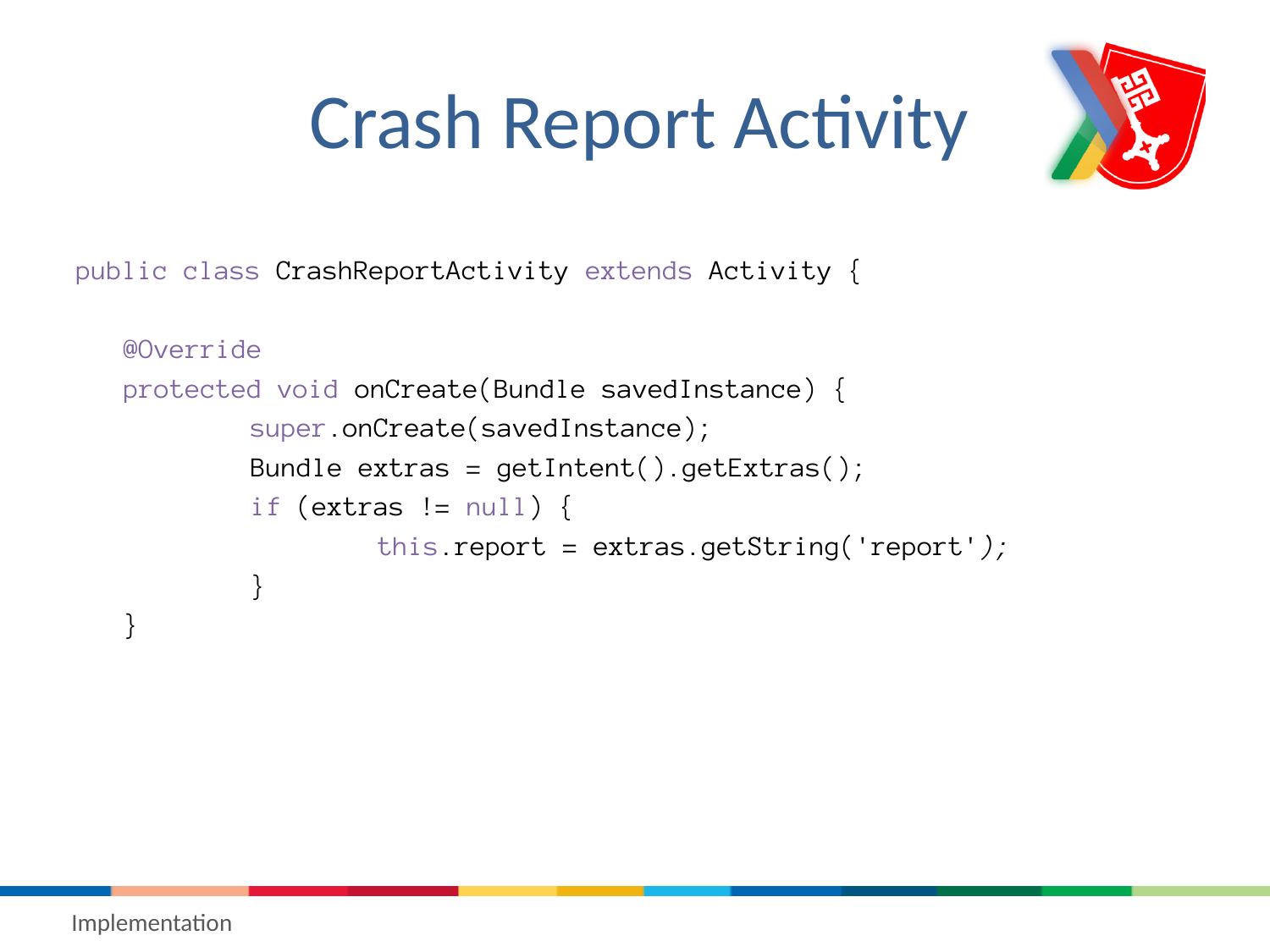

# Crash Report Activity

public class CrashReportActivity extends Activity {

	@Override
	protected void onCreate(Bundle savedInstance) {
		super.onCreate(savedInstance);
		Bundle extras = getIntent().getExtras();
		if (extras != null) {
			this.report = extras.getString('report');
		}
	}
Implementation